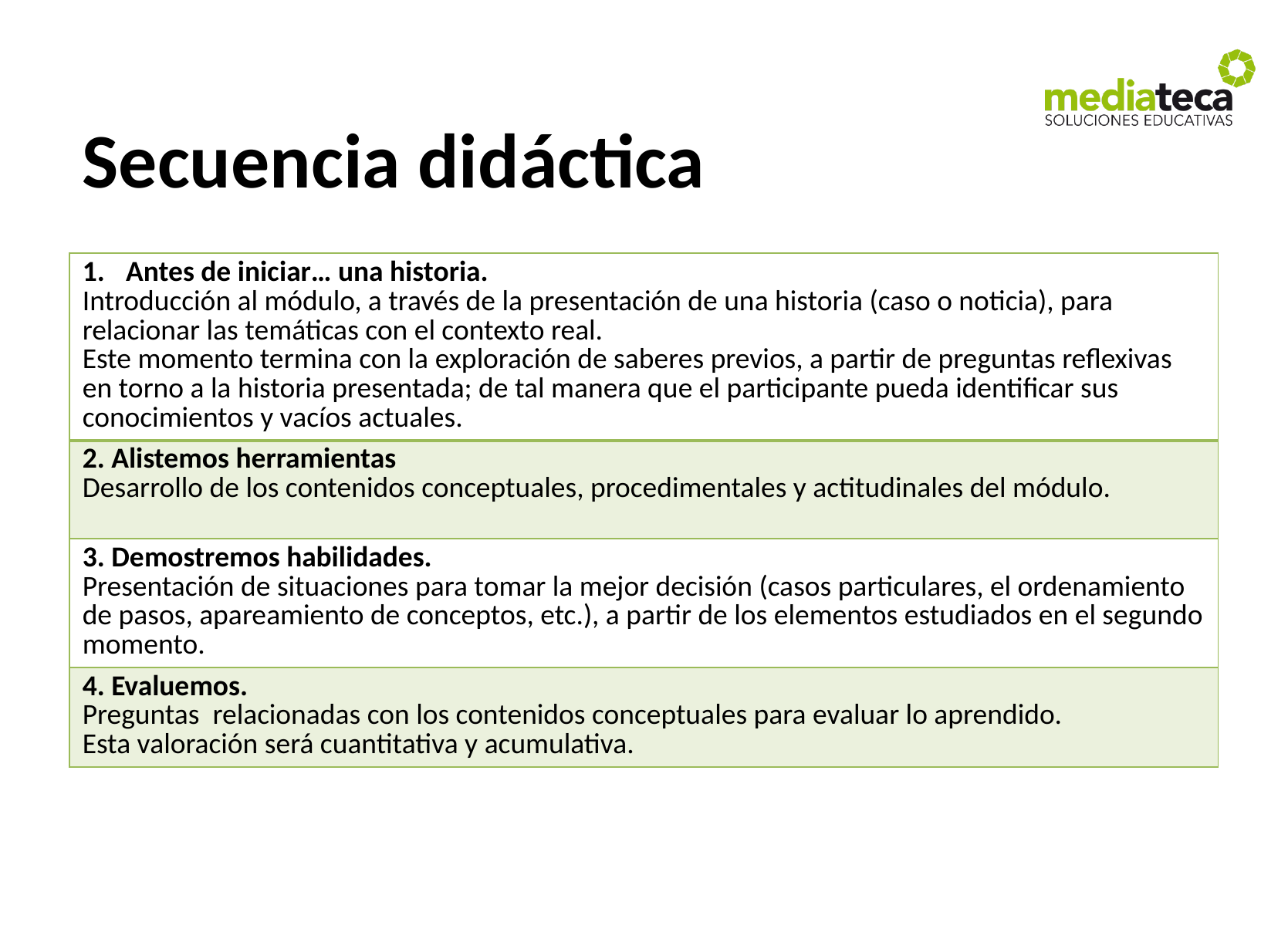

# Secuencia didáctica
| Antes de iniciar… una historia. Introducción al módulo, a través de la presentación de una historia (caso o noticia), para relacionar las temáticas con el contexto real. Este momento termina con la exploración de saberes previos, a partir de preguntas reflexivas en torno a la historia presentada; de tal manera que el participante pueda identificar sus conocimientos y vacíos actuales. |
| --- |
| 2. Alistemos herramientas Desarrollo de los contenidos conceptuales, procedimentales y actitudinales del módulo. |
| 3. Demostremos habilidades. Presentación de situaciones para tomar la mejor decisión (casos particulares, el ordenamiento de pasos, apareamiento de conceptos, etc.), a partir de los elementos estudiados en el segundo momento. |
| 4. Evaluemos. Preguntas relacionadas con los contenidos conceptuales para evaluar lo aprendido. Esta valoración será cuantitativa y acumulativa. |